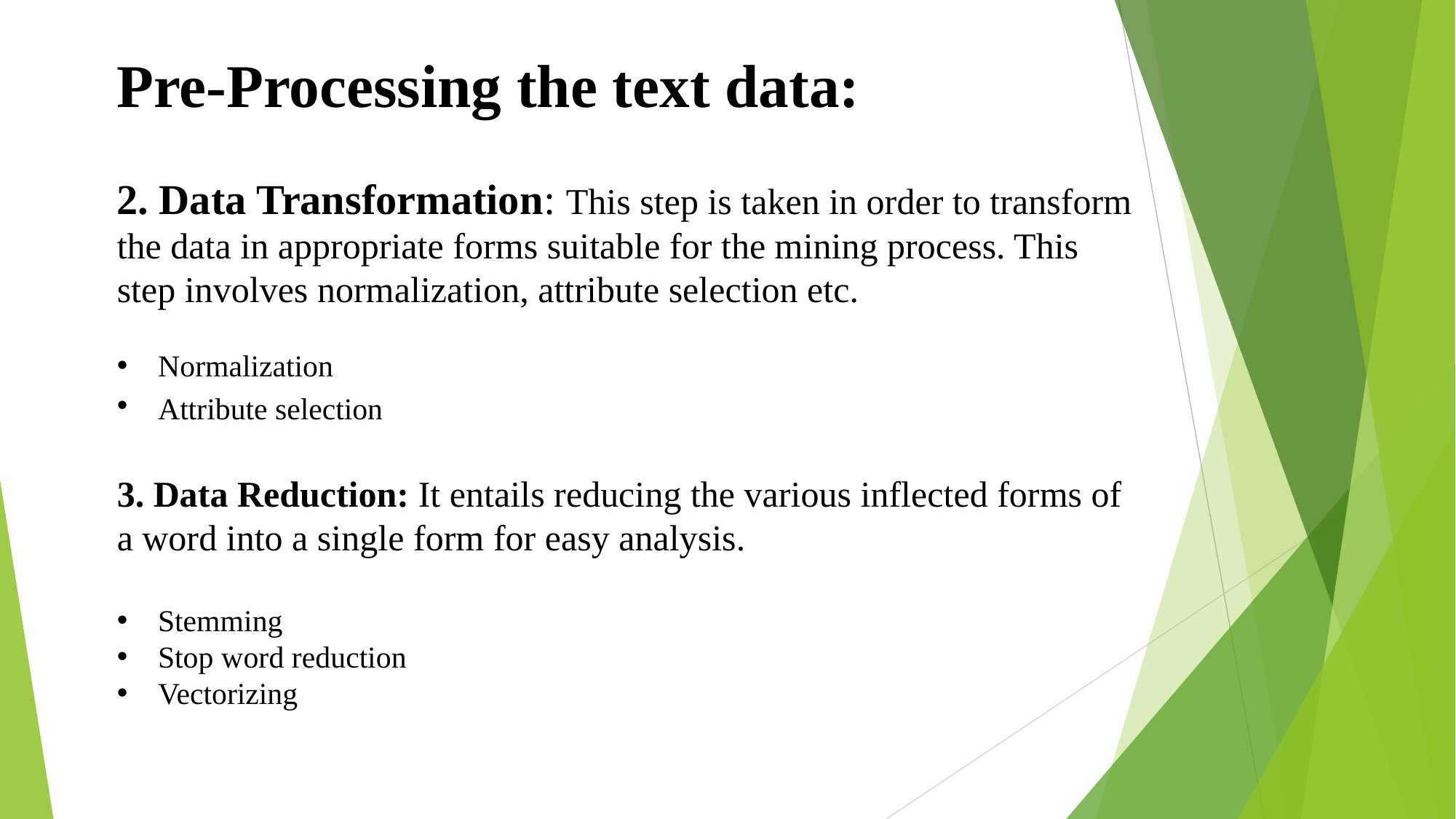

Pre-Processing the text data:
2. Data Transformation: This step is taken in order to transform the data in appropriate forms suitable for the mining process. This step involves normalization, attribute selection etc.

Normalization
Attribute selection

3. Data Reduction: It entails reducing the various inflected forms of a word into a single form for easy analysis.

Stemming
Stop word reduction
Vectorizing